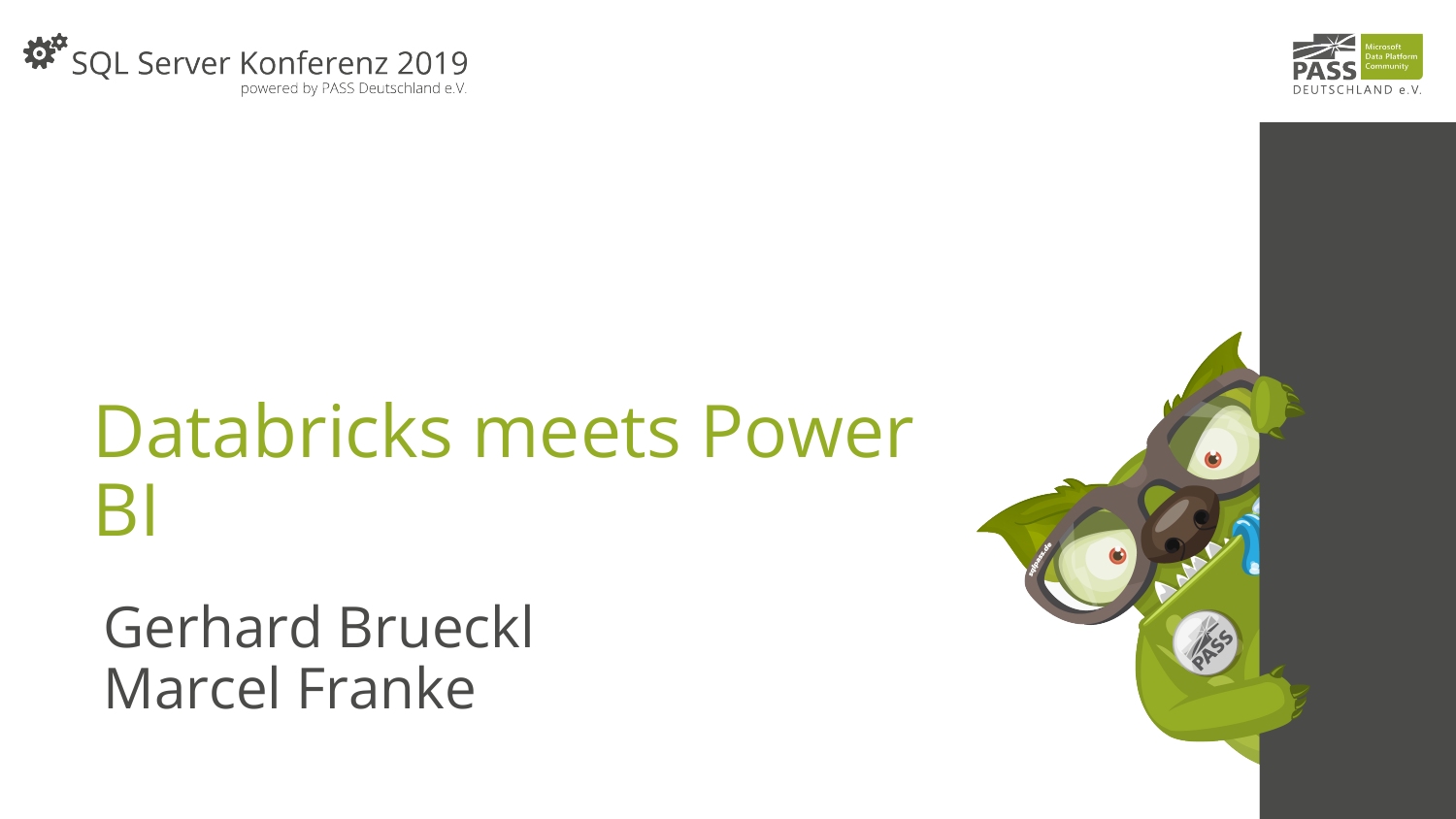

# Databricks meets Power BI
Gerhard Brueckl
Marcel Franke